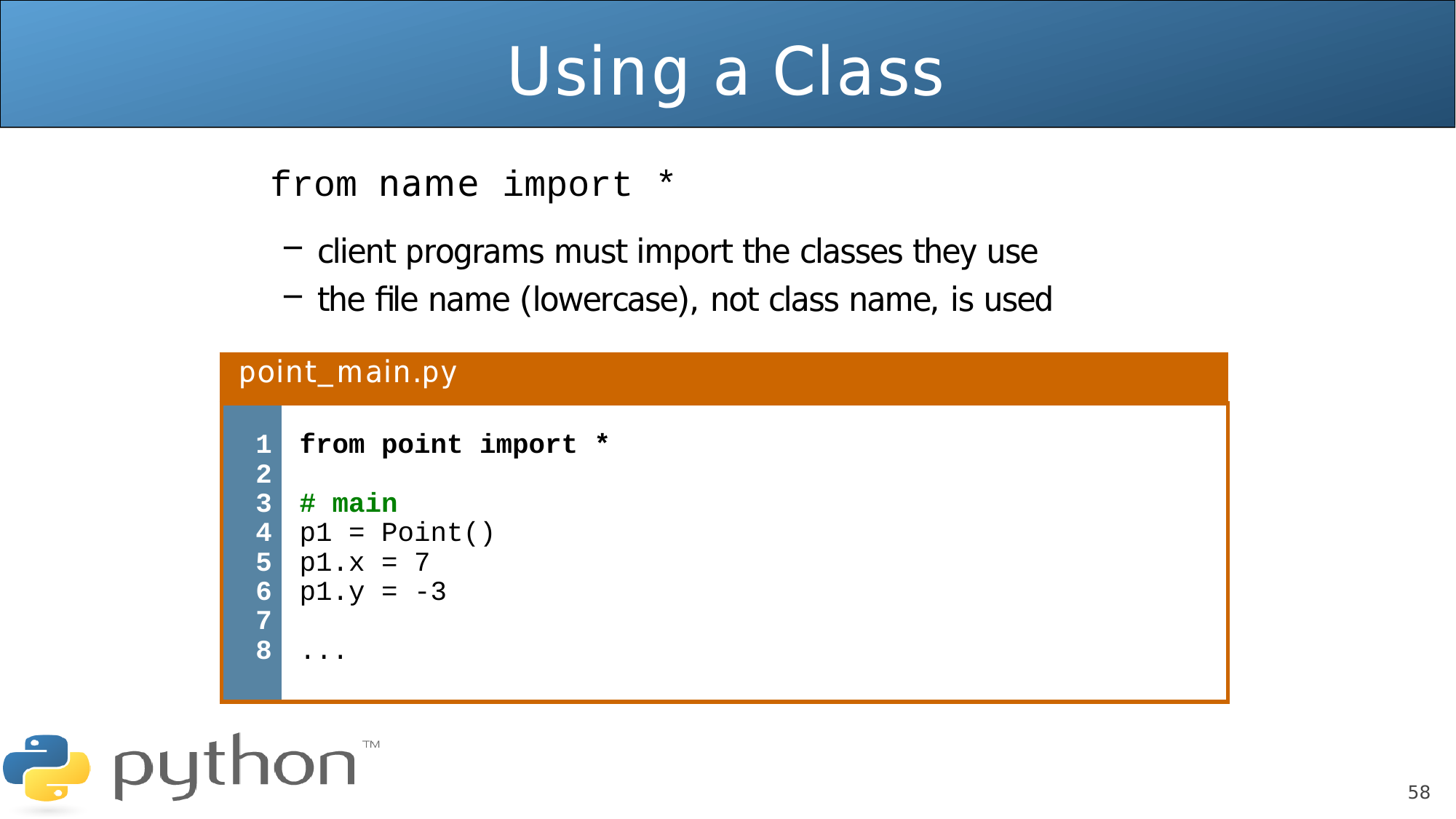

Using a Class
	from name import *

client programs must import the classes they use
the file name (lowercase), not class name, is used
| point\_main.py |  |
| --- | --- |
| 1 2 3 4 5 6 7 8 | from point import \* # main p1 = Point() p1.x = 7 p1.y = -3 ... |